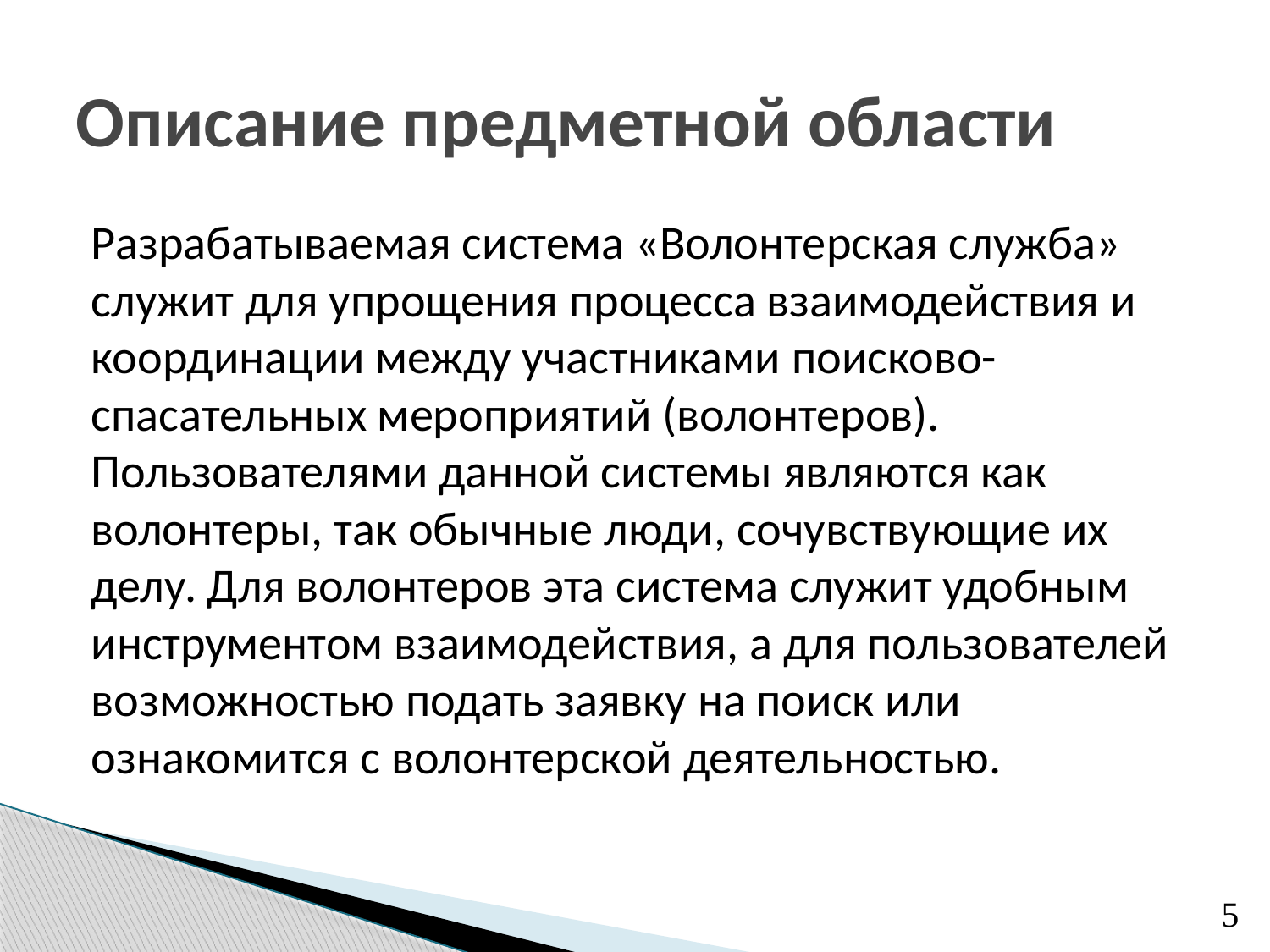

# Описание предметной области
Разрабатываемая система «Волонтерская служба» служит для упрощения процесса взаимодействия и координации между участниками поисково-спасательных мероприятий (волонтеров). Пользователями данной системы являются как волонтеры, так обычные люди, сочувствующие их делу. Для волонтеров эта система служит удобным инструментом взаимодействия, а для пользователей возможностью подать заявку на поиск или ознакомится с волонтерской деятельностью.

5